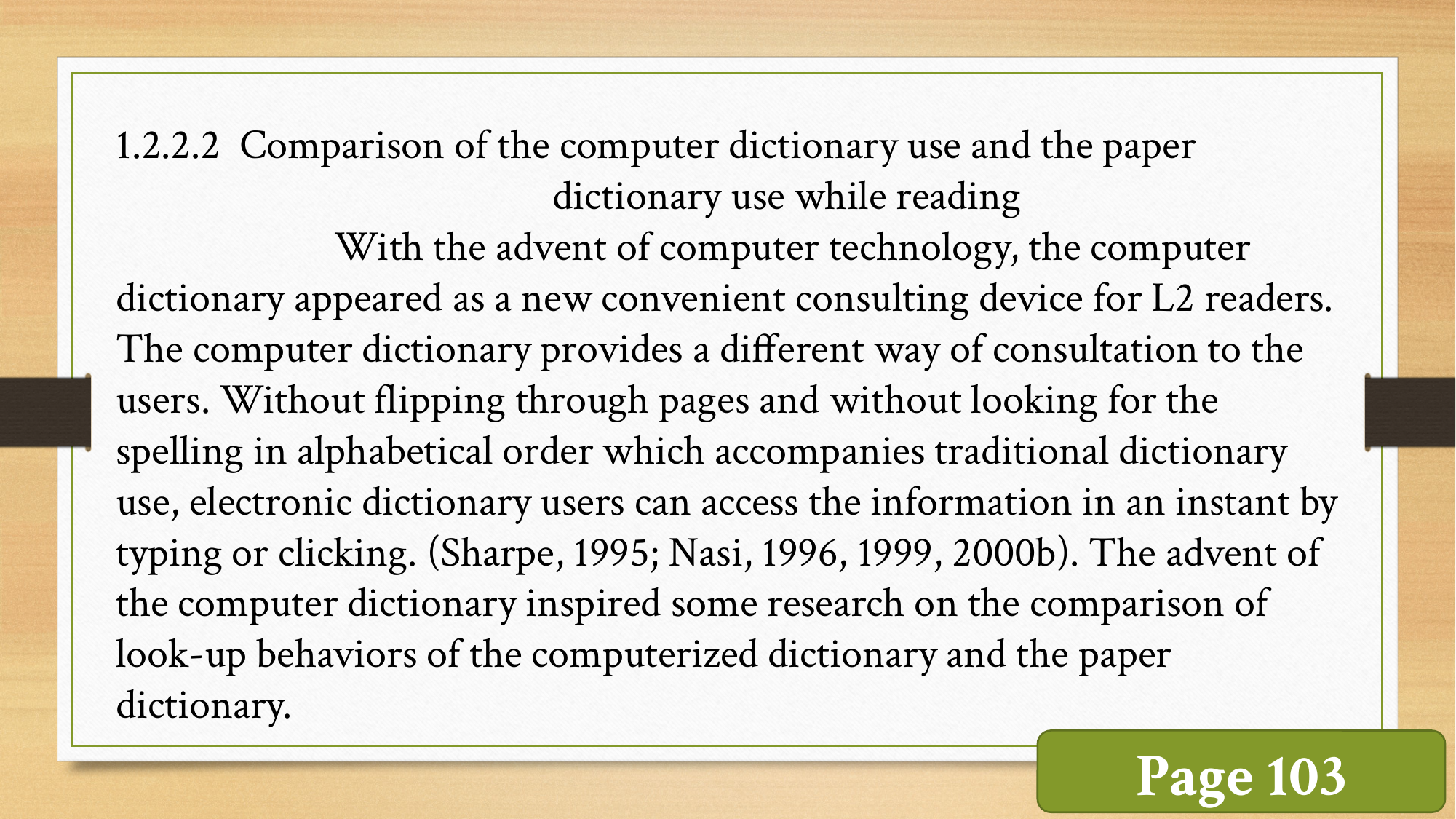

1.2.2.2  Comparison of the computer dictionary use and the paper 						dictionary use while reading
		With the advent of computer technology, the computer dictionary appeared as a new convenient consulting device for L2 readers. The computer dictionary provides a different way of consultation to the users. Without flipping through pages and without looking for the spelling in alphabetical order which accompanies traditional dictionary use, electronic dictionary users can access the information in an instant by typing or clicking. (Sharpe, 1995; Nasi, 1996, 1999, 2000b). The advent of the computer dictionary inspired some research on the comparison of look-up behaviors of the computerized dictionary and the paper dictionary.
Page 103